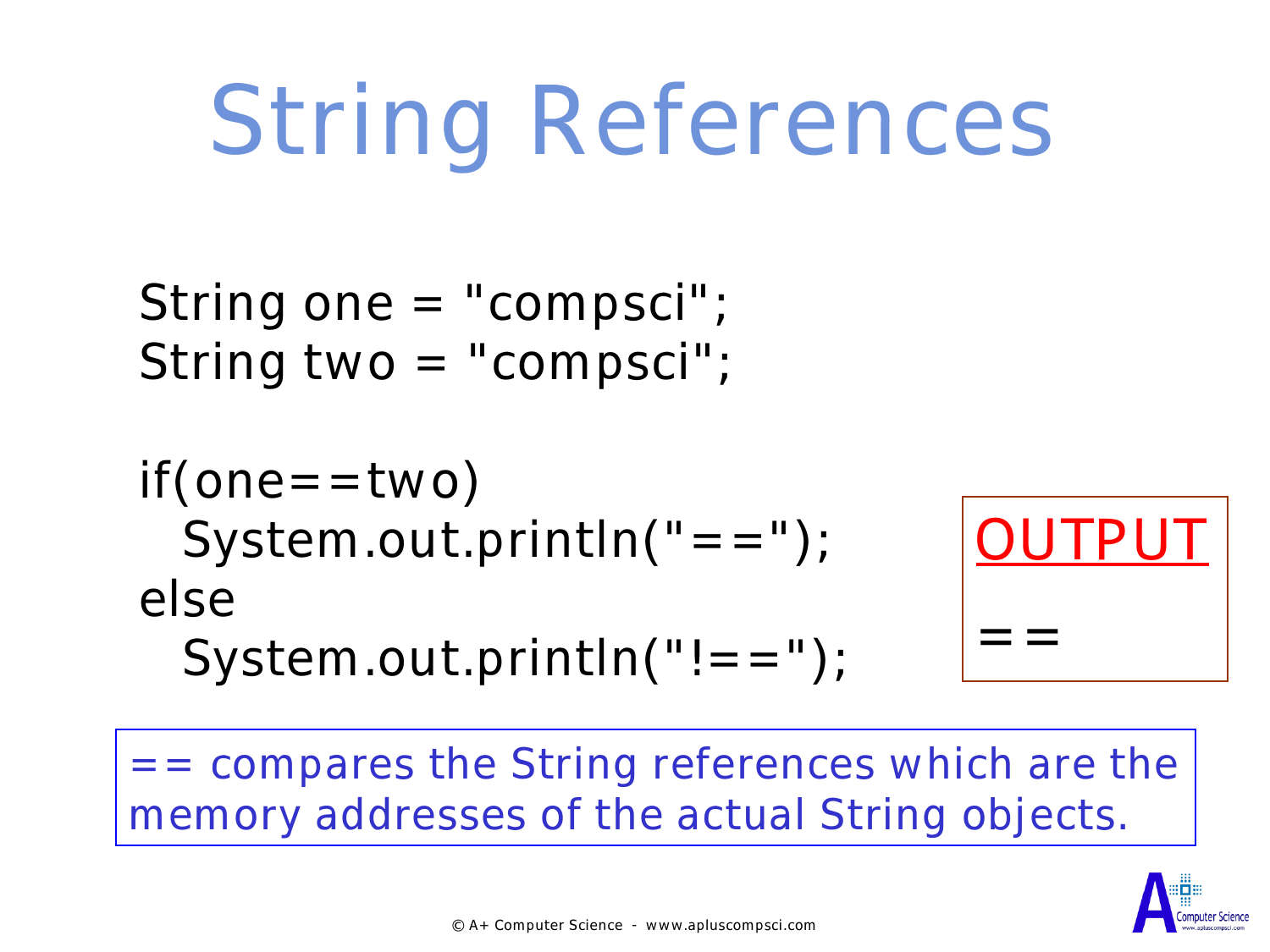

String References
String one = "compsci";
String two = "compsci";

if(one==two)
   System.out.println("==");
else
   System.out.println("!==");

OUTPUT
==
== compares the String references which are the memory addresses of the actual String objects.

© A+ Computer Science  -  www.apluscompsci.com